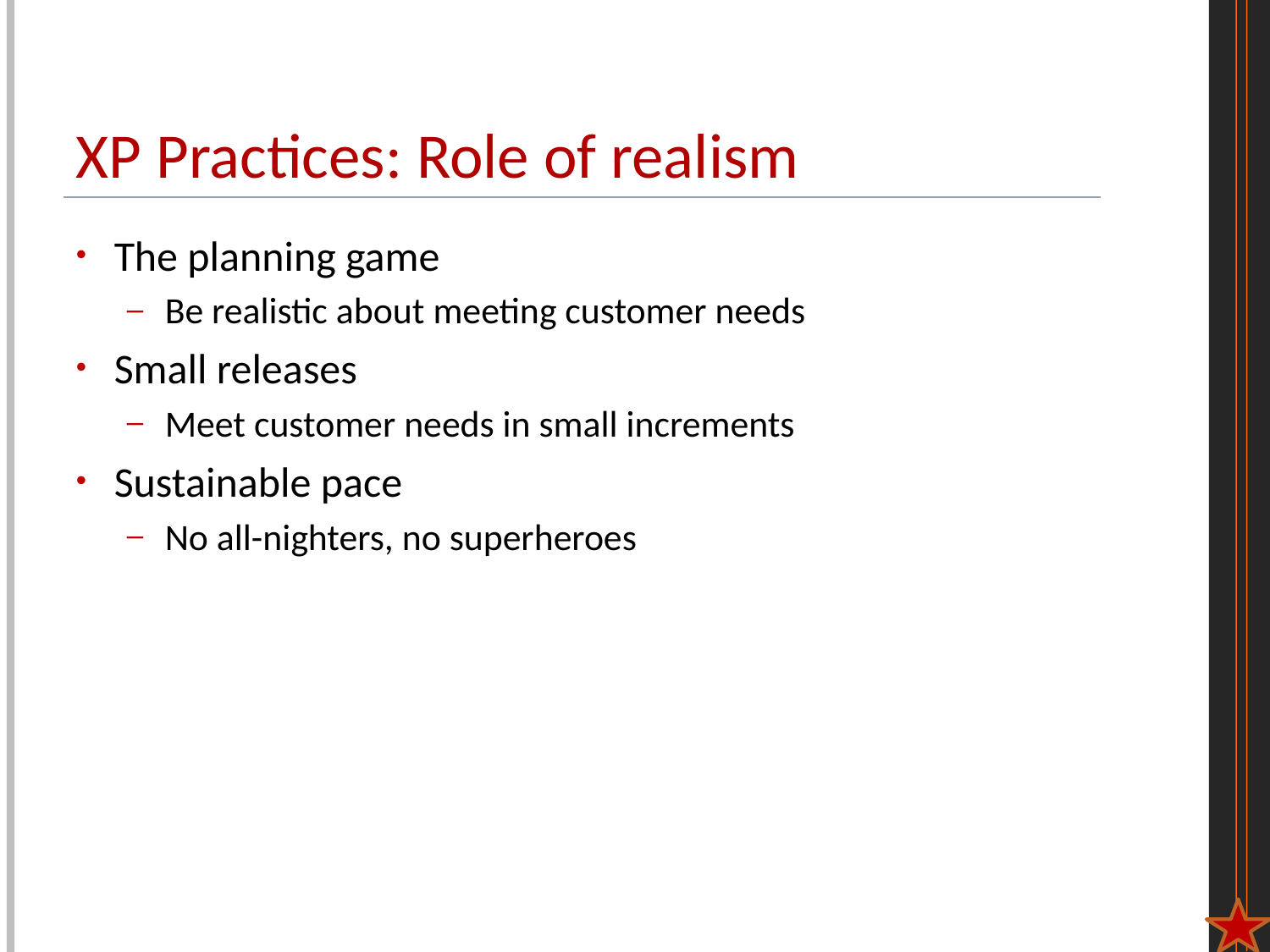

# XP Practices: Role of realism
The planning game
Be realistic about meeting customer needs
Small releases
Meet customer needs in small increments
Sustainable pace
No all-nighters, no superheroes